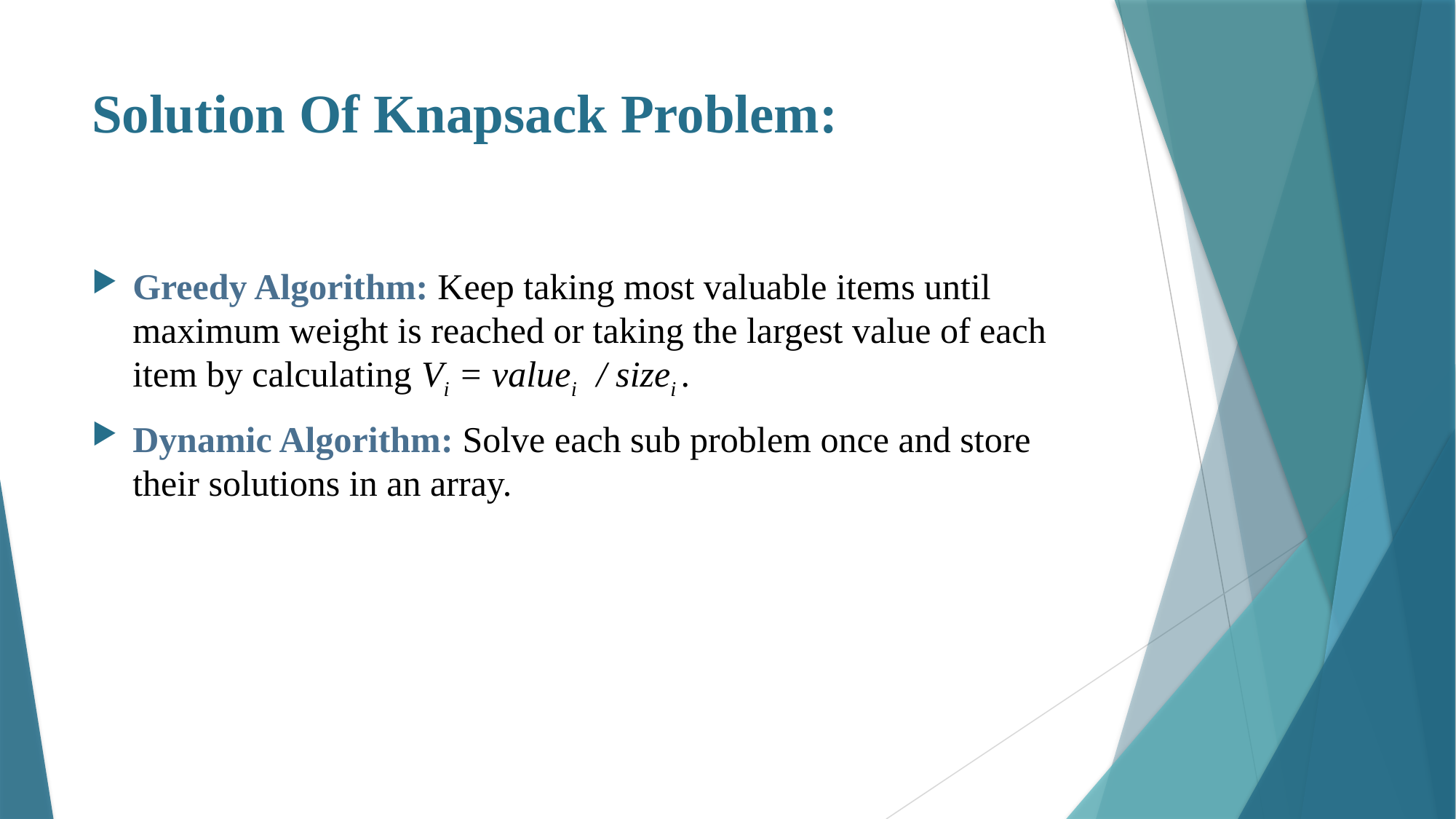

# Solution Of Knapsack Problem:
Greedy Algorithm: Keep taking most valuable items until maximum weight is reached or taking the largest value of each item by calculating Vi = valuei   / sizei .
Dynamic Algorithm: Solve each sub problem once and store their solutions in an array.